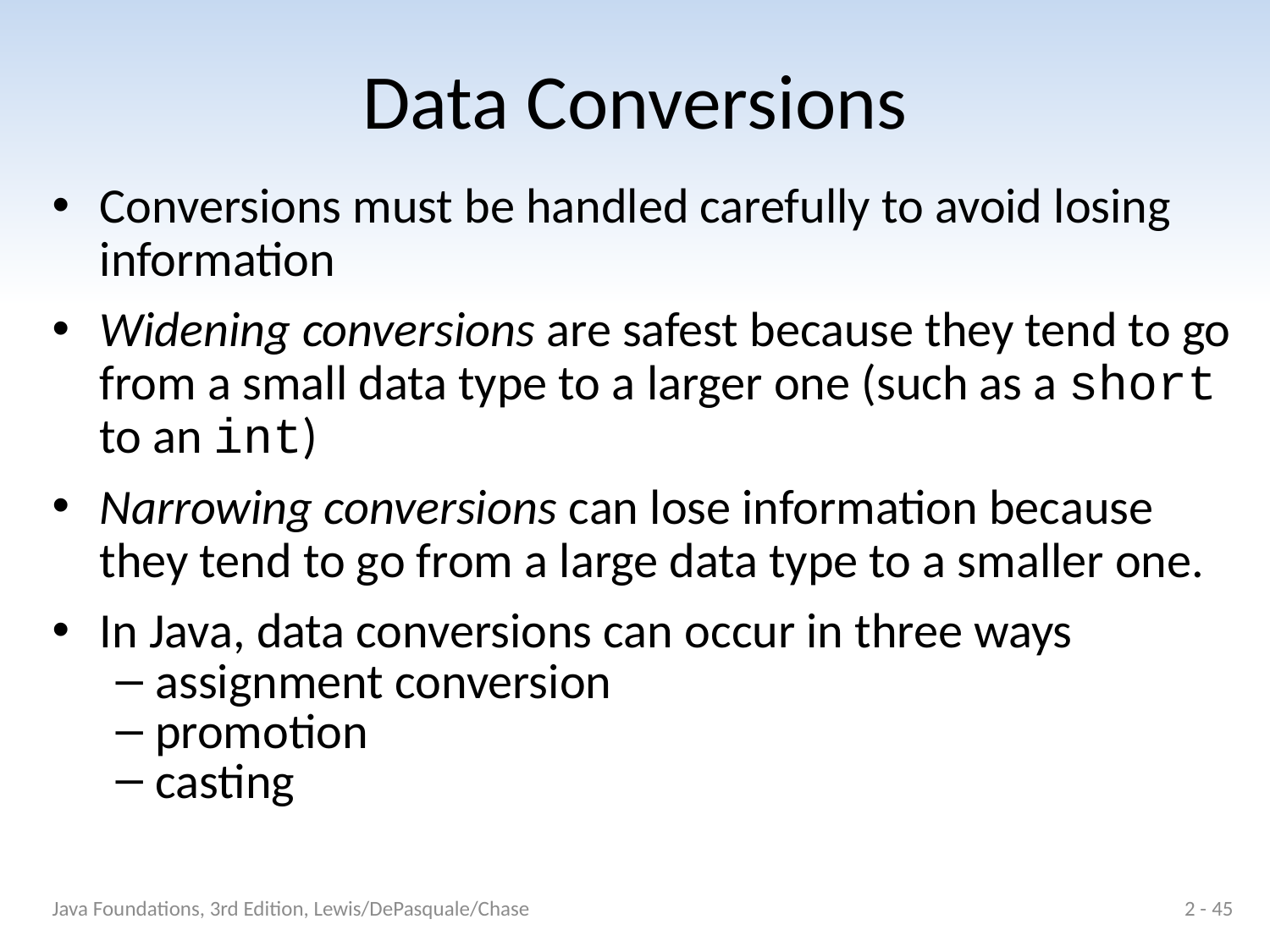

# Data Conversions
Conversions must be handled carefully to avoid losing information
Widening conversions are safest because they tend to go from a small data type to a larger one (such as a short to an int)
Narrowing conversions can lose information because they tend to go from a large data type to a smaller one.
In Java, data conversions can occur in three ways
assignment conversion
promotion
casting
Java Foundations, 3rd Edition, Lewis/DePasquale/Chase
2 - 45